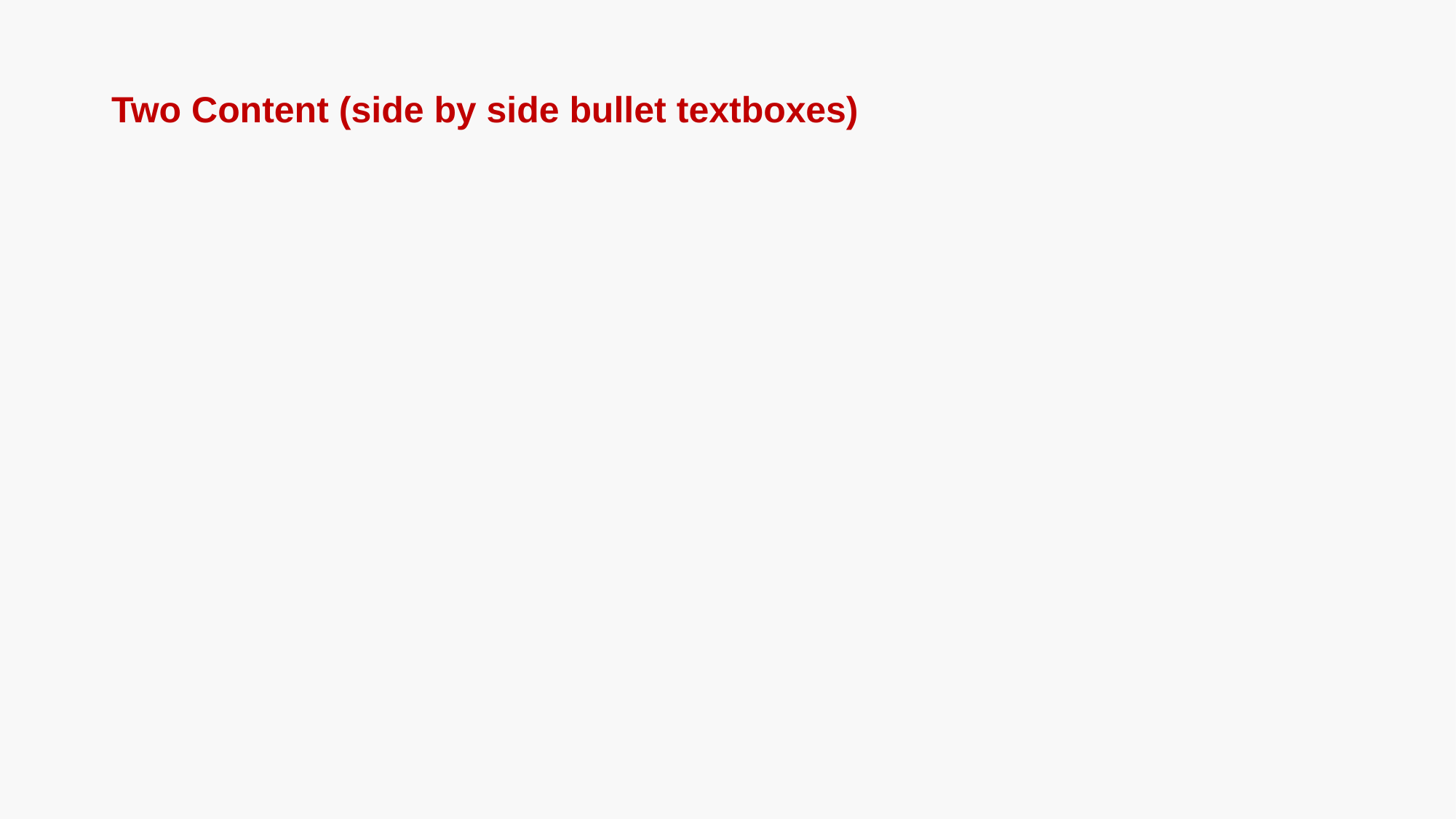

# Two Content (side by side bullet textboxes)